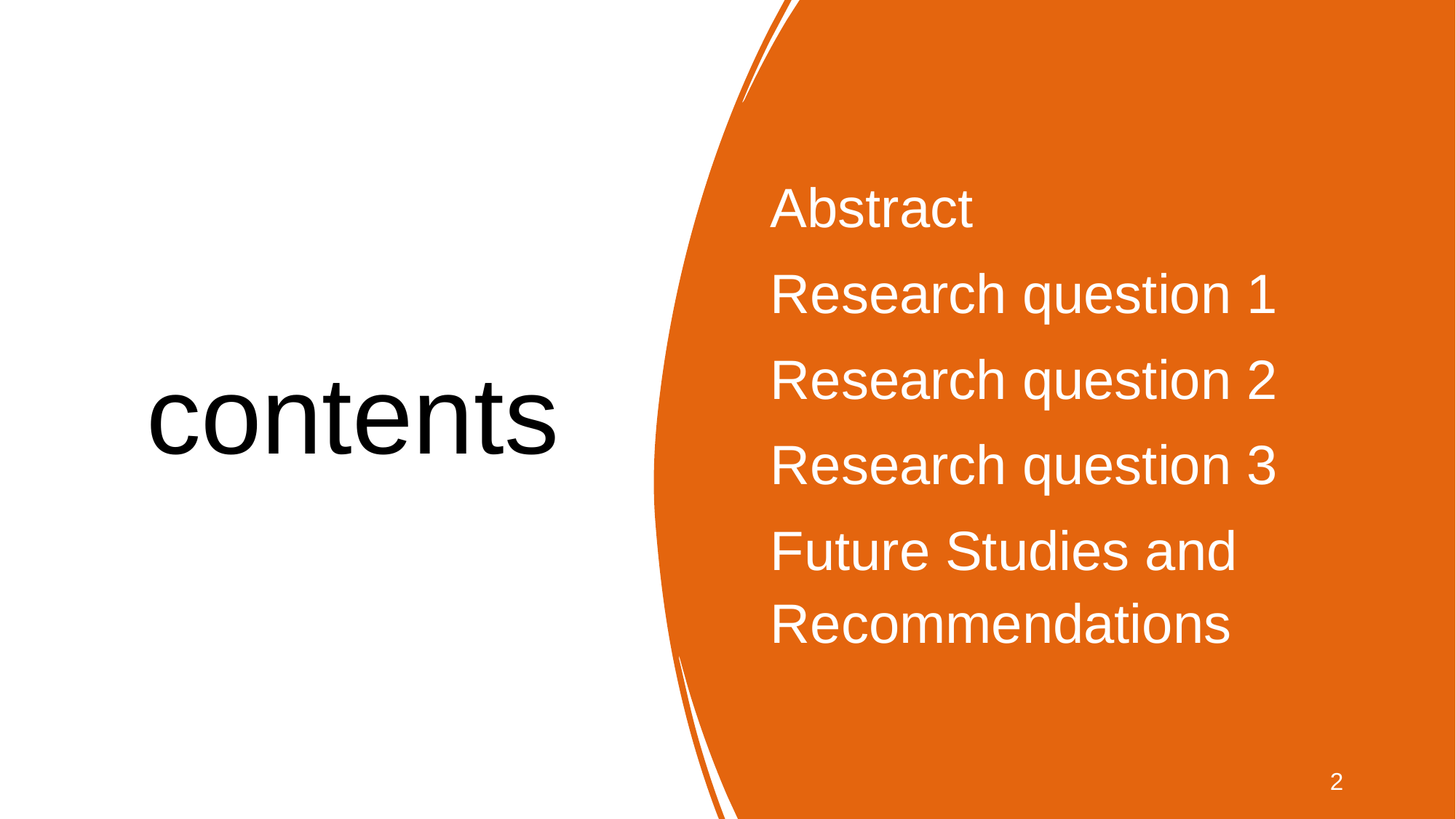

# contents
Abstract
Research question 1
Research question 2
Research question 3
Future Studies and Recommendations
2